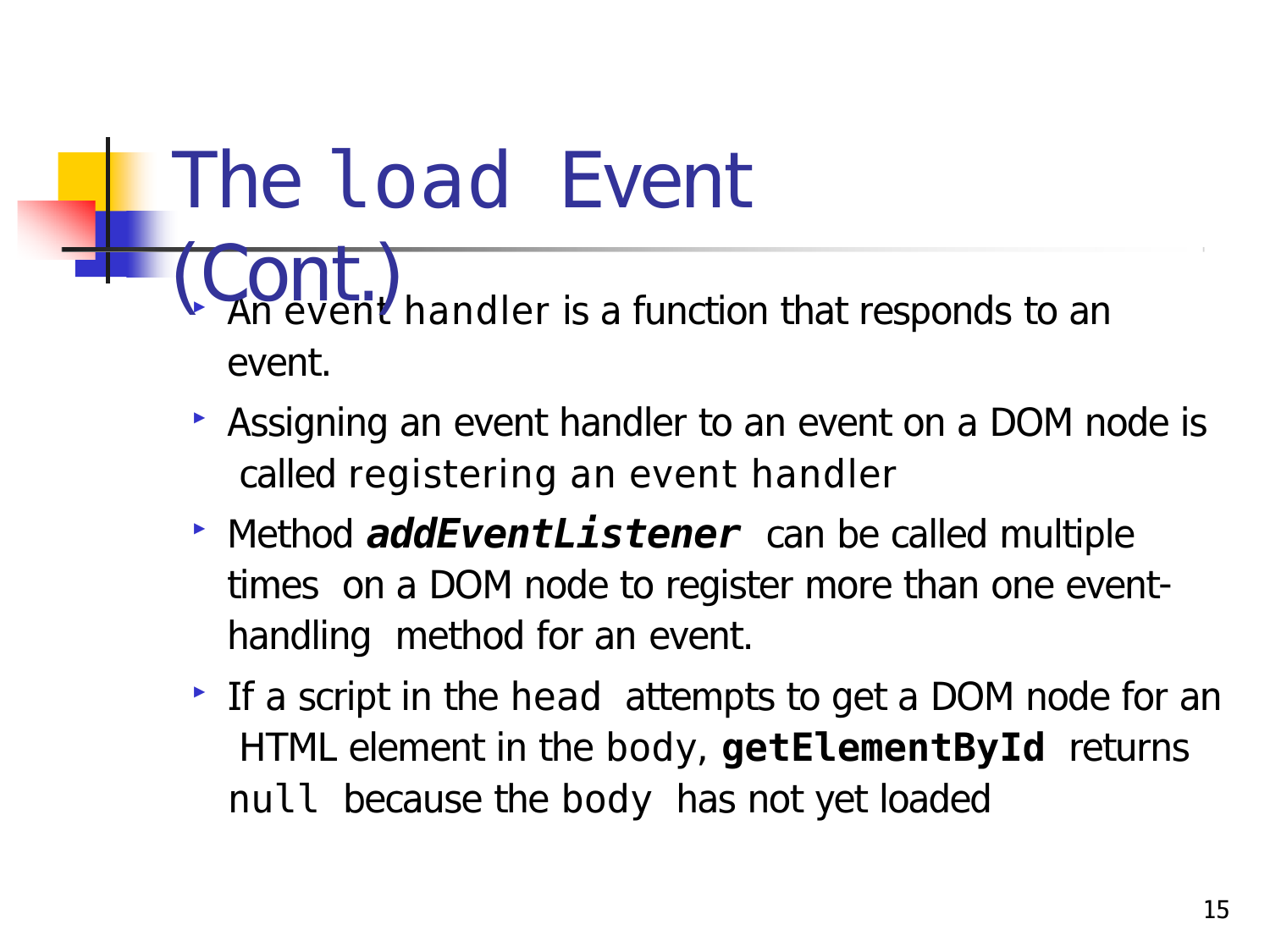

# The load Event (Cont.)
An event handler is a function that responds to an  event.
Assigning an event handler to an event on a DOM node is  called registering an event handler
Method addEventListener can be called multiple times  on a DOM node to register more than one event-handling  method for an event.
If a script in the head attempts to get a DOM node for an  HTML element in the body, getElementById returns  null because the body has not yet loaded
15